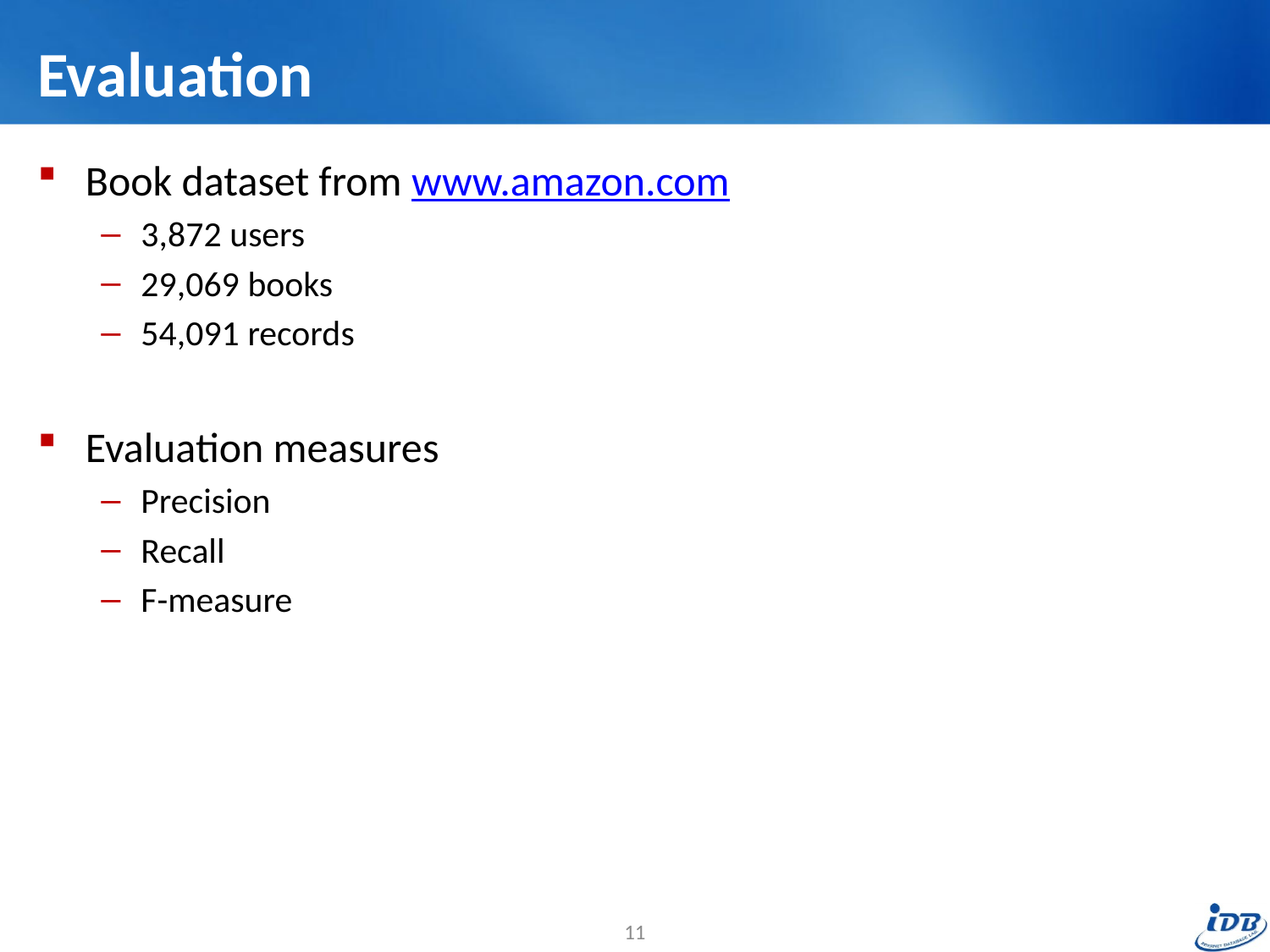

# Evaluation
Book dataset from www.amazon.com
3,872 users
29,069 books
54,091 records

Evaluation measures
Precision
Recall
F-measure
11